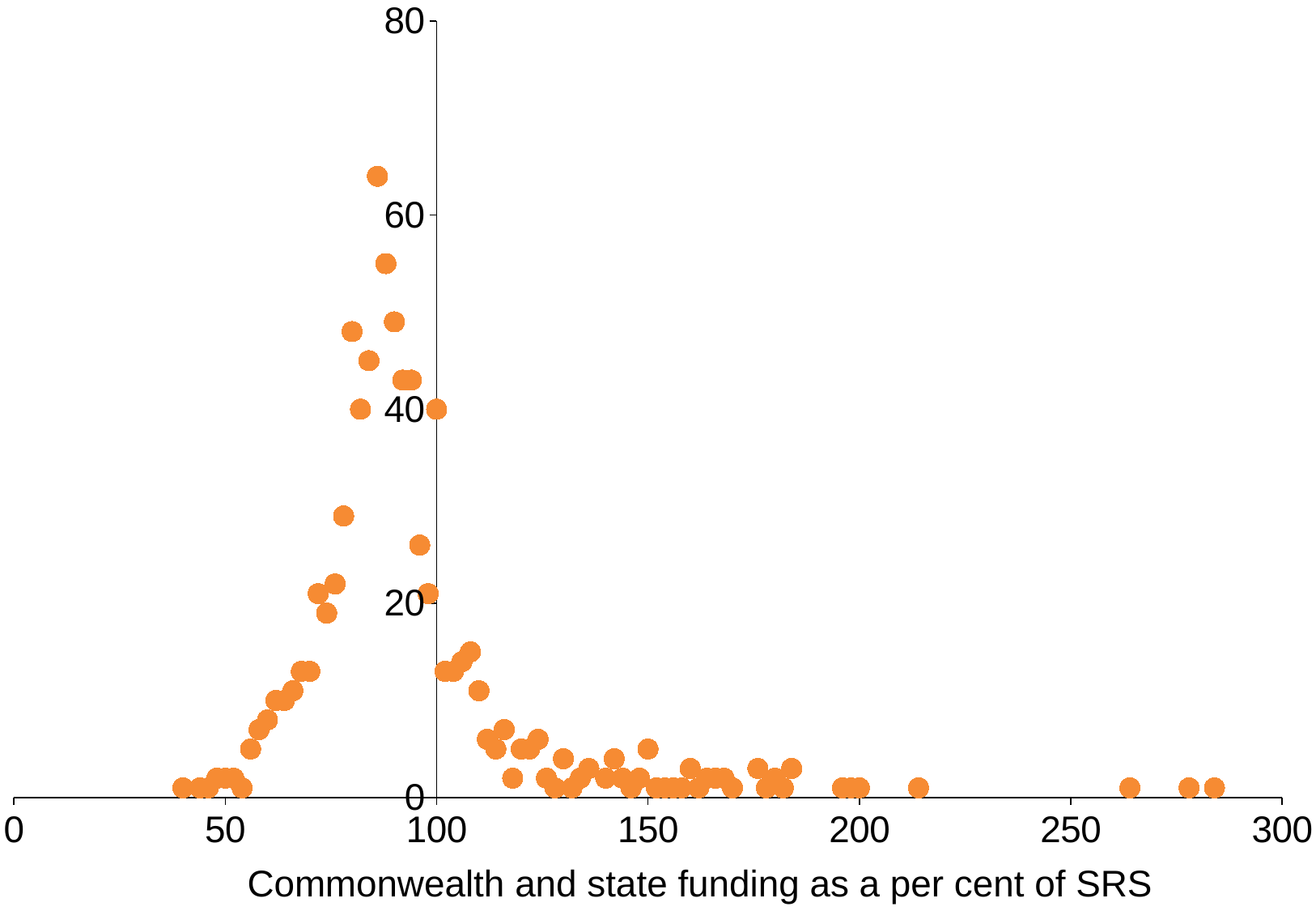

### Chart

| Category | Number Indep |
|---|---|
Commonwealth and state funding as a per cent of SRS